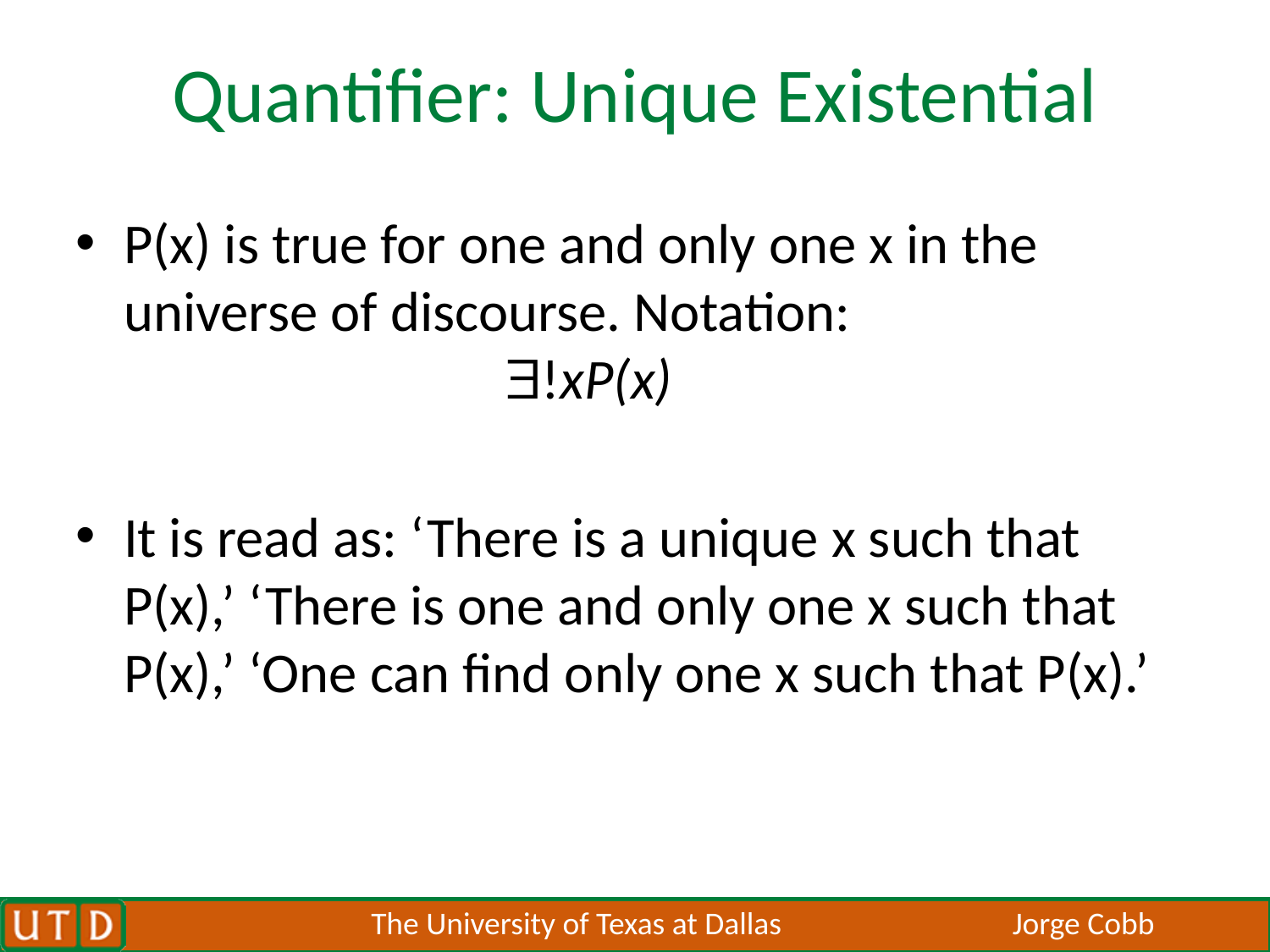

# Quantifier: Unique Existential
P(x) is true for one and only one x in the universe of discourse. Notation:
			∃!xP(x)

It is read as: ‘There is a unique x such that P(x),’ ‘There is one and only one x such that P(x),’ ‘One can find only one x such that P(x).’